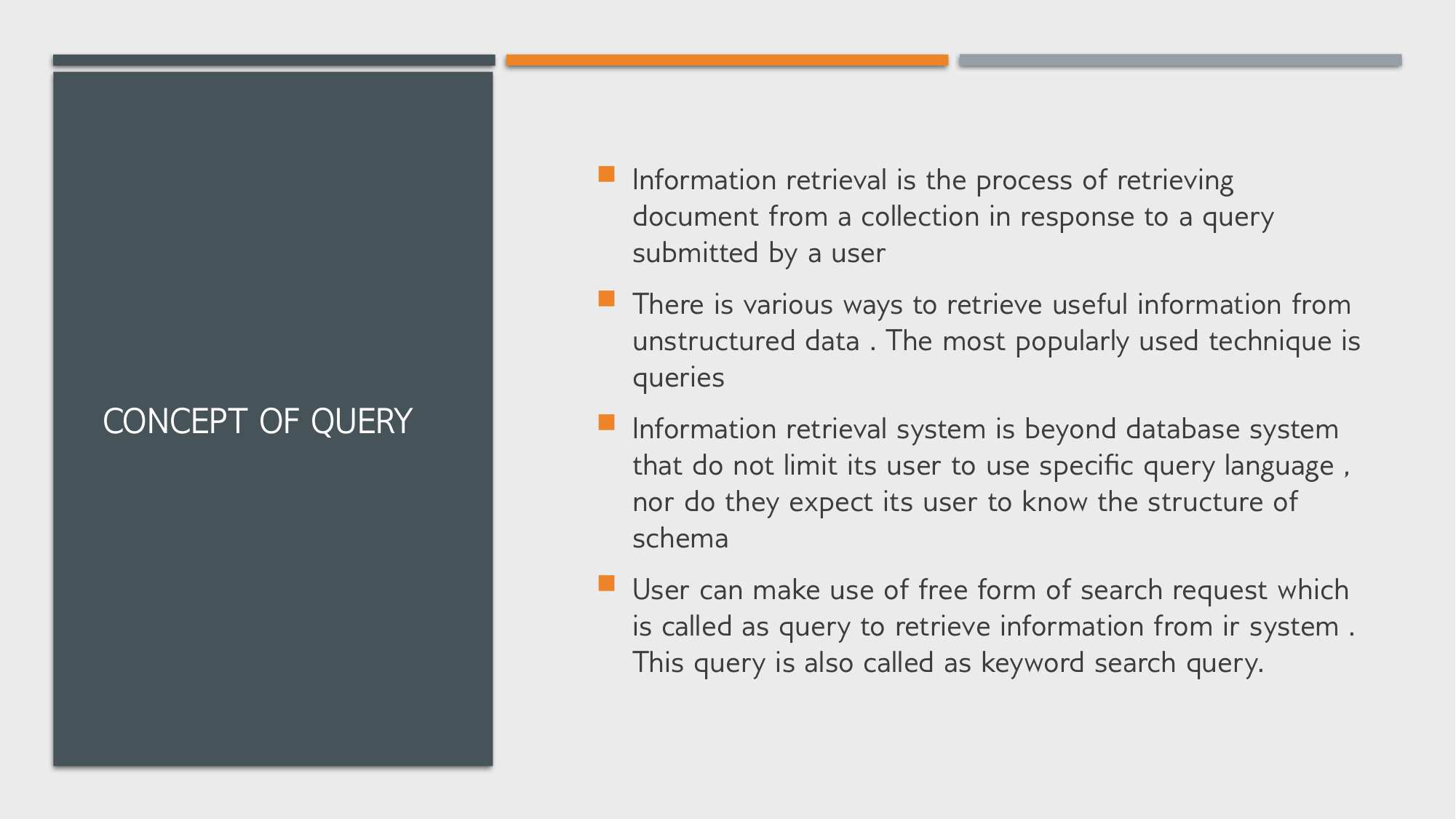

Information retrieval is the process of retrieving document from a collection in response to a query submitted by a user
There is various ways to retrieve useful information from unstructured data . The most popularly used technique is queries
Information retrieval system is beyond database system that do not limit its user to use specific query language , nor do they expect its user to know the structure of schema
User can make use of free form of search request which is called as query to retrieve information from ir system . This query is also called as keyword search query.
# Concept of query